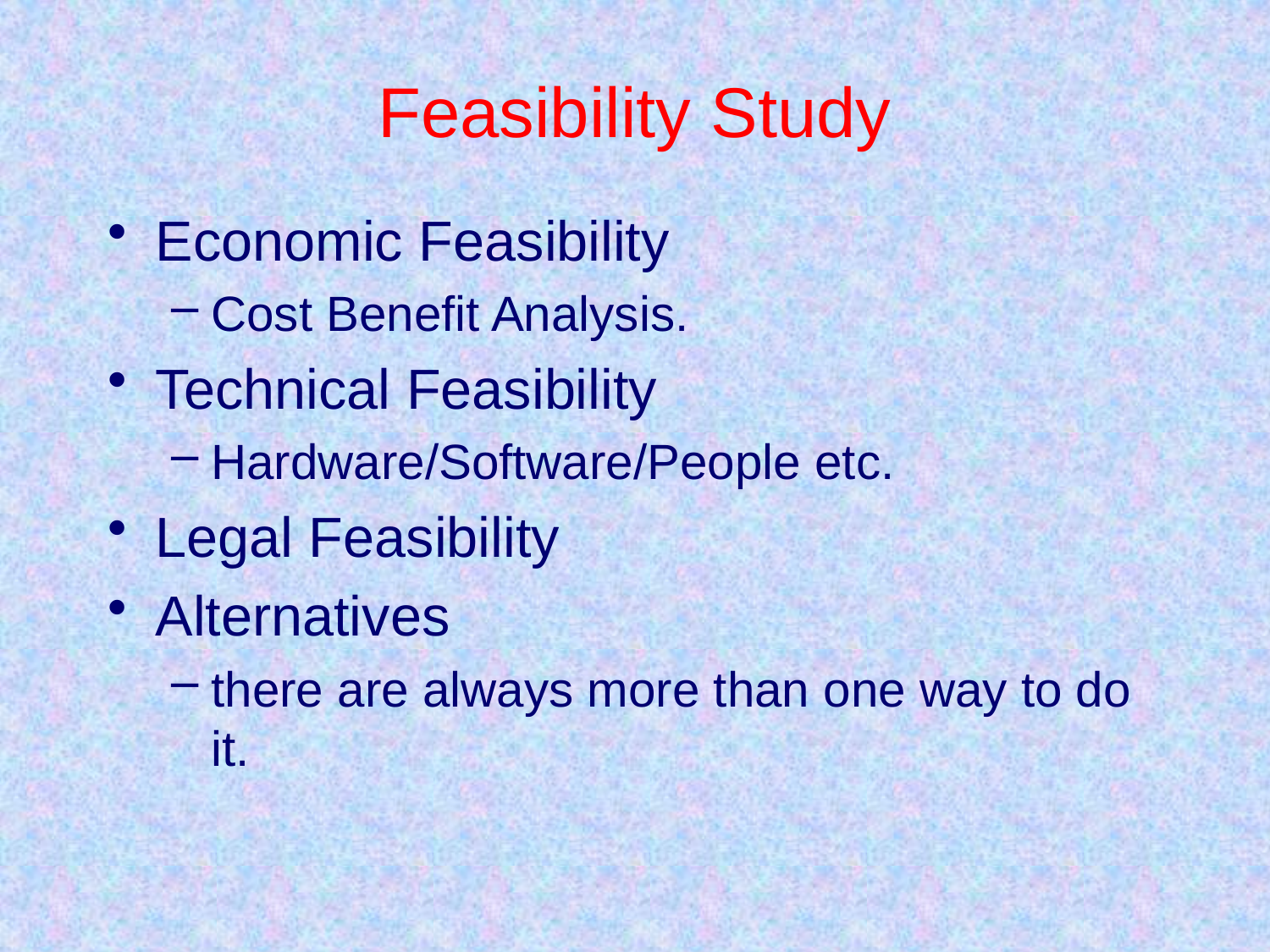

# Feasibility Study
Economic Feasibility
Cost Benefit Analysis.
Technical Feasibility
Hardware/Software/People etc.
Legal Feasibility
Alternatives
there are always more than one way to do it.